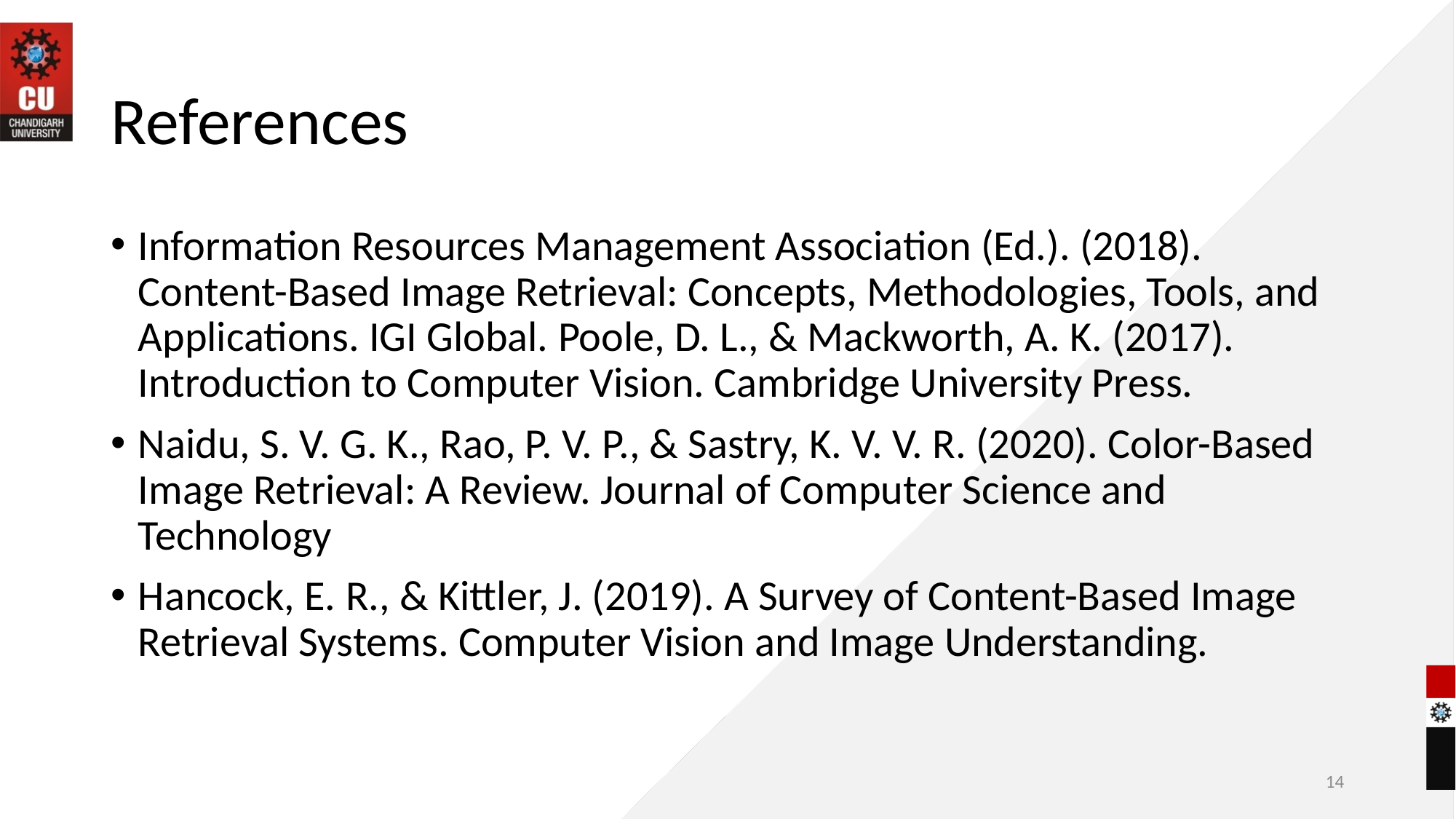

# References
Information Resources Management Association (Ed.). (2018). Content-Based Image Retrieval: Concepts, Methodologies, Tools, and Applications. IGI Global. Poole, D. L., & Mackworth, A. K. (2017). Introduction to Computer Vision. Cambridge University Press.
Naidu, S. V. G. K., Rao, P. V. P., & Sastry, K. V. V. R. (2020). Color-Based Image Retrieval: A Review. Journal of Computer Science and Technology
Hancock, E. R., & Kittler, J. (2019). A Survey of Content-Based Image Retrieval Systems. Computer Vision and Image Understanding.
14